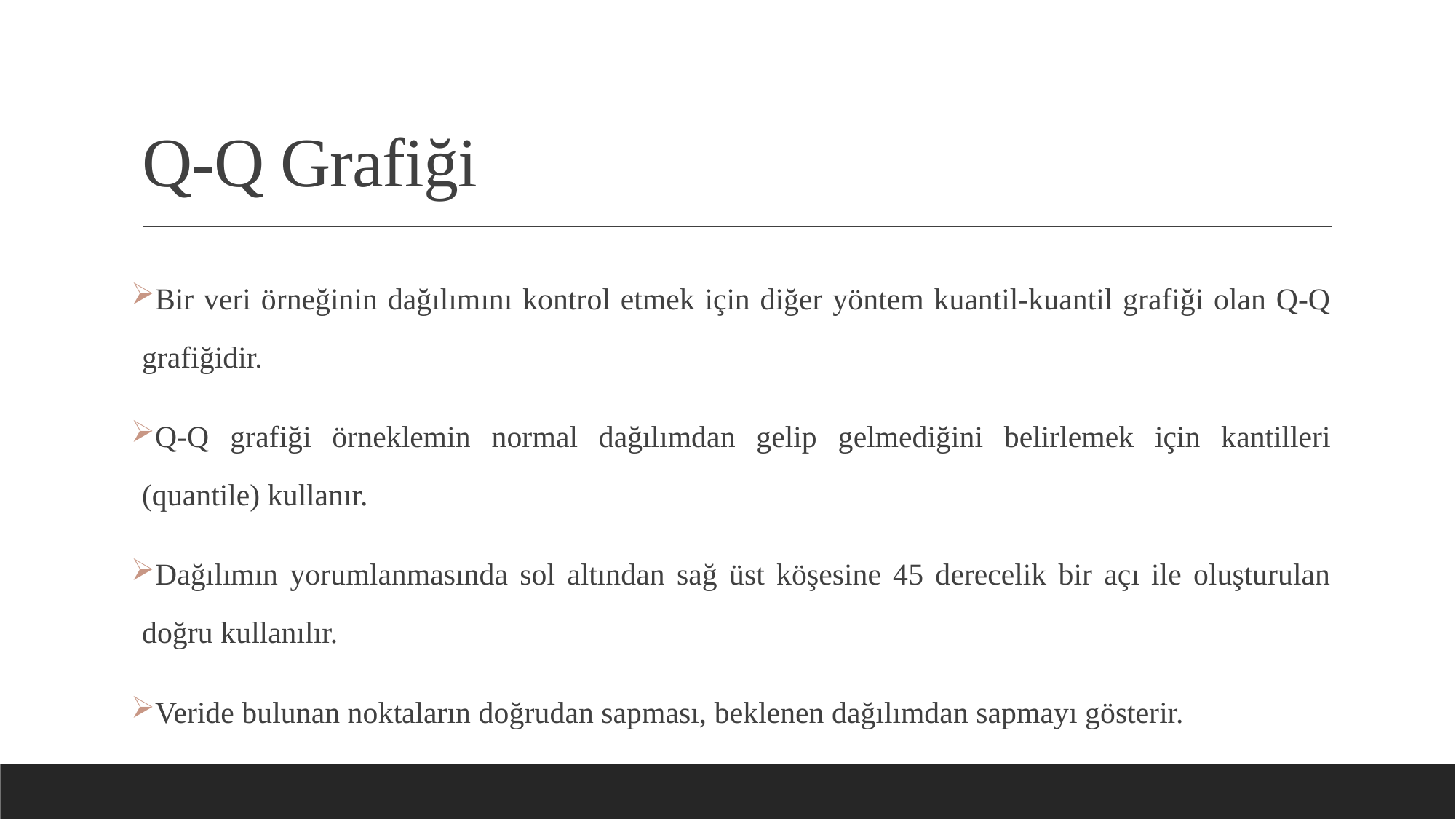

# Q-Q Grafiği
Bir veri örneğinin dağılımını kontrol etmek için diğer yöntem kuantil-kuantil grafiği olan Q-Q grafiğidir.
Q-Q grafiği örneklemin normal dağılımdan gelip gelmediğini belirlemek için kantilleri (quantile) kullanır.
Dağılımın yorumlanmasında sol altından sağ üst köşesine 45 derecelik bir açı ile oluşturulan doğru kullanılır.
Veride bulunan noktaların doğrudan sapması, beklenen dağılımdan sapmayı gösterir.